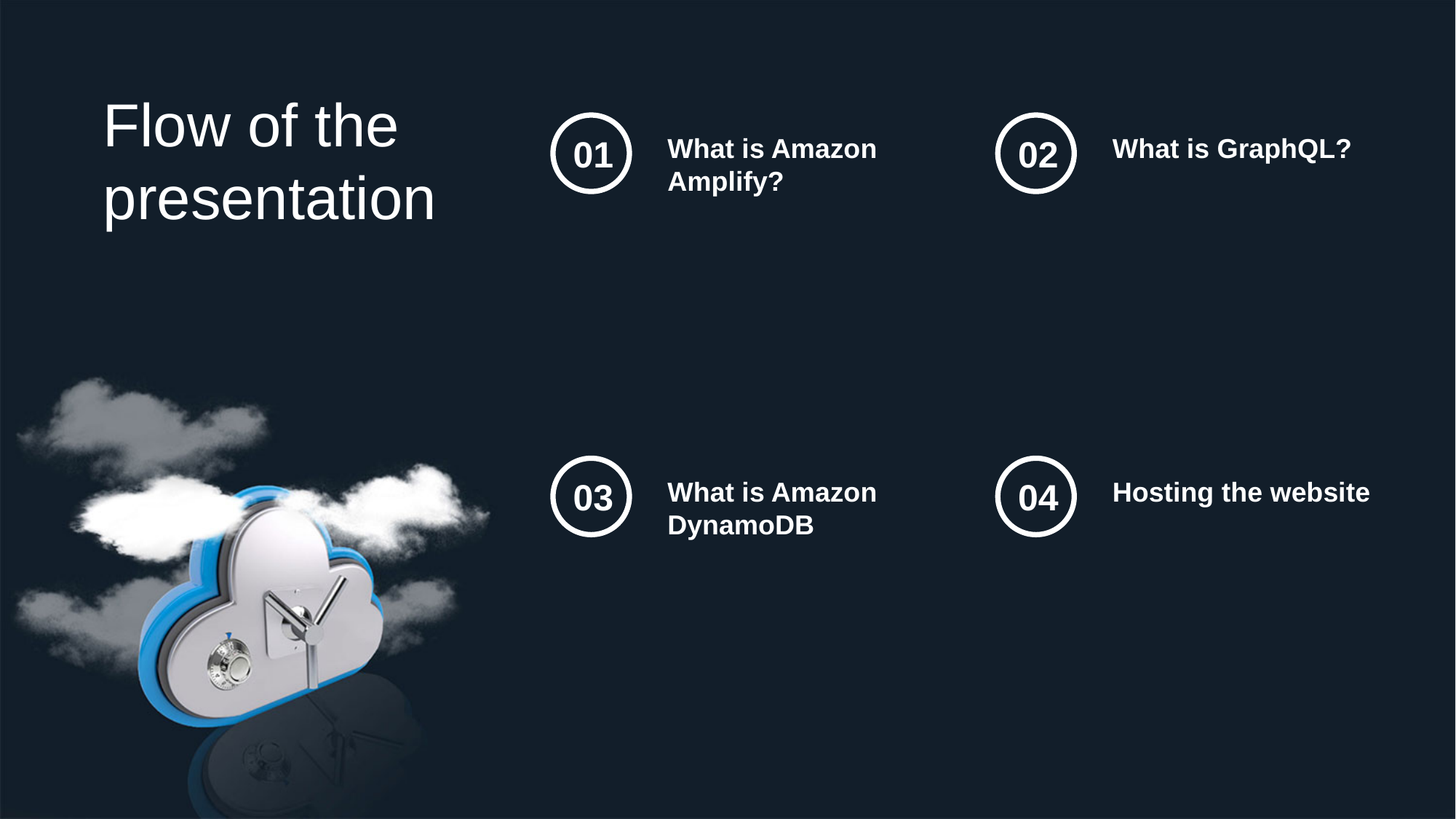

Flow of the presentation

01
What is Amazon Amplify?

02
What is GraphQL?

03
What is Amazon DynamoDB

04
Hosting the website